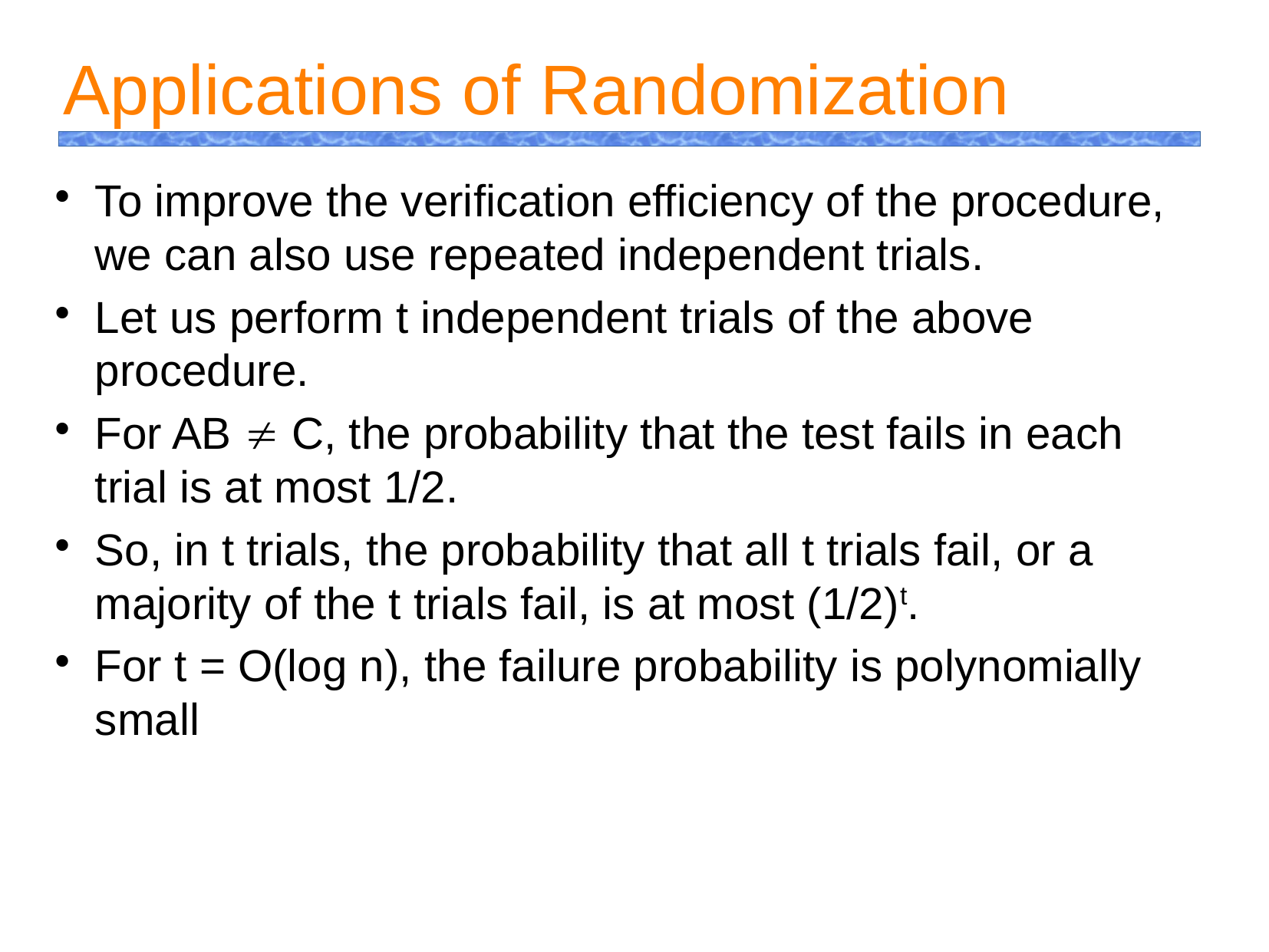

Applications of Randomization
To improve the verification efficiency of the procedure, we can also use repeated independent trials.
Let us perform t independent trials of the above procedure.
For AB ≠ C, the probability that the test fails in each trial is at most 1/2.
So, in t trials, the probability that all t trials fail, or a majority of the t trials fail, is at most (1/2)t.
For t = O(log n), the failure probability is polynomially small